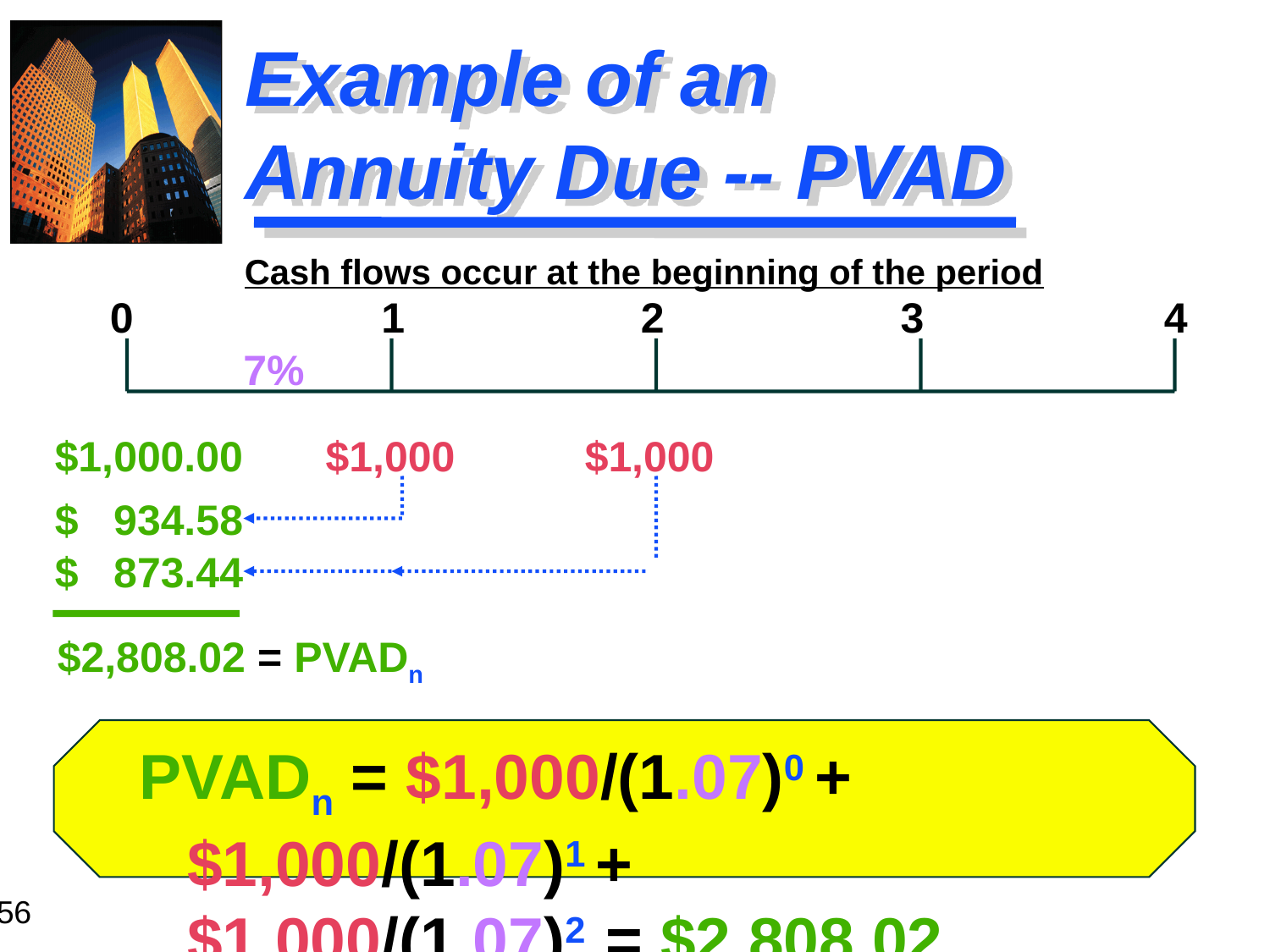

# Example of an Annuity Due -- PVAD

Cash flows occur at the beginning of the period
0                     1                    2                    3                    4
7%

$1,000.00       $1,000           $1,000

$   934.58

$   873.44

$2,808.02 = PVADn

PVADn = $1,000/(1.07)0 + $1,000/(1.07)1 + 			$1,000/(1.07)2  = $2,808.02